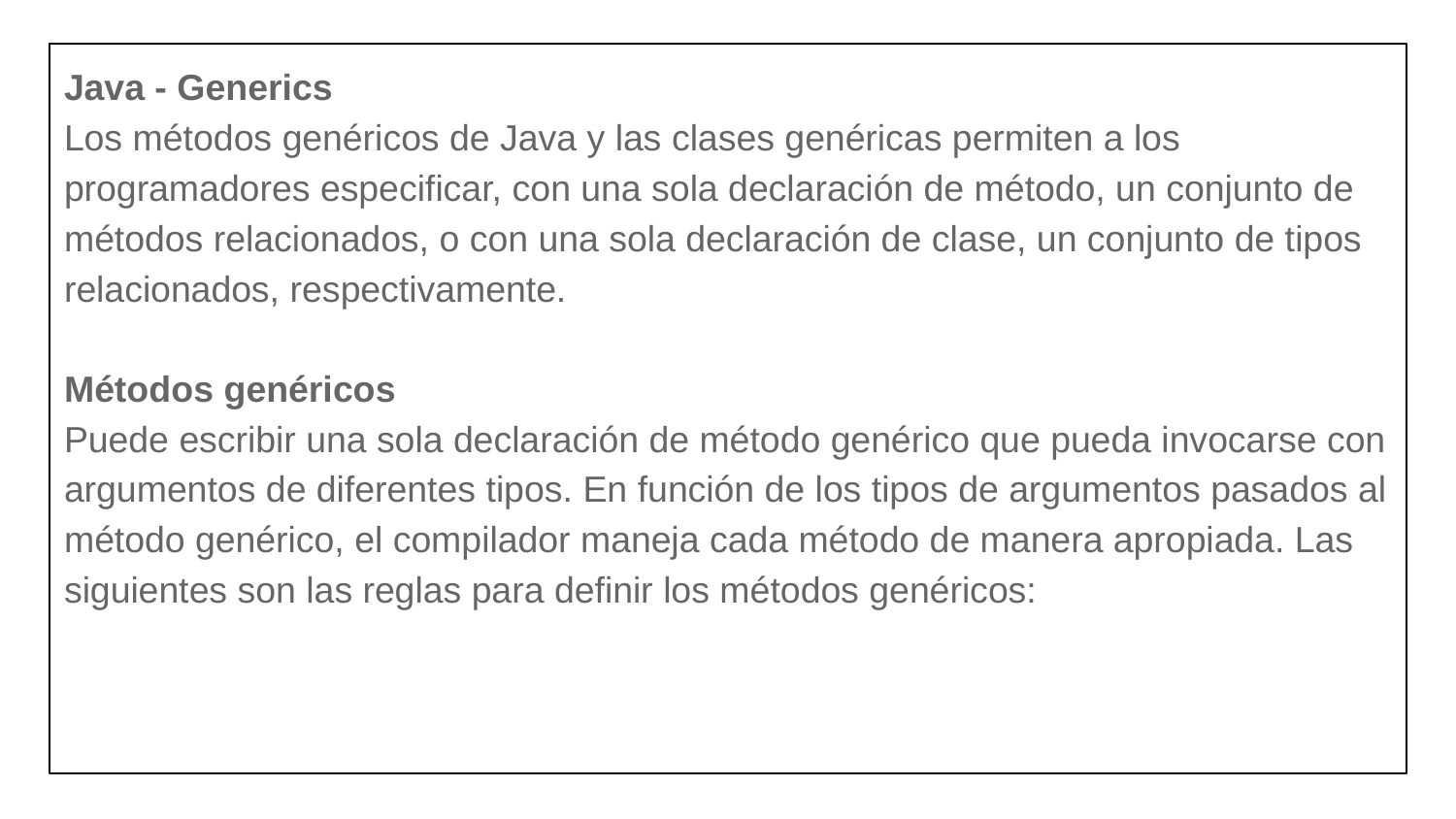

Java - Generics
Los métodos genéricos de Java y las clases genéricas permiten a los programadores especificar, con una sola declaración de método, un conjunto de métodos relacionados, o con una sola declaración de clase, un conjunto de tipos relacionados, respectivamente.

Métodos genéricos
Puede escribir una sola declaración de método genérico que pueda invocarse con argumentos de diferentes tipos. En función de los tipos de argumentos pasados al método genérico, el compilador maneja cada método de manera apropiada. Las siguientes son las reglas para definir los métodos genéricos: